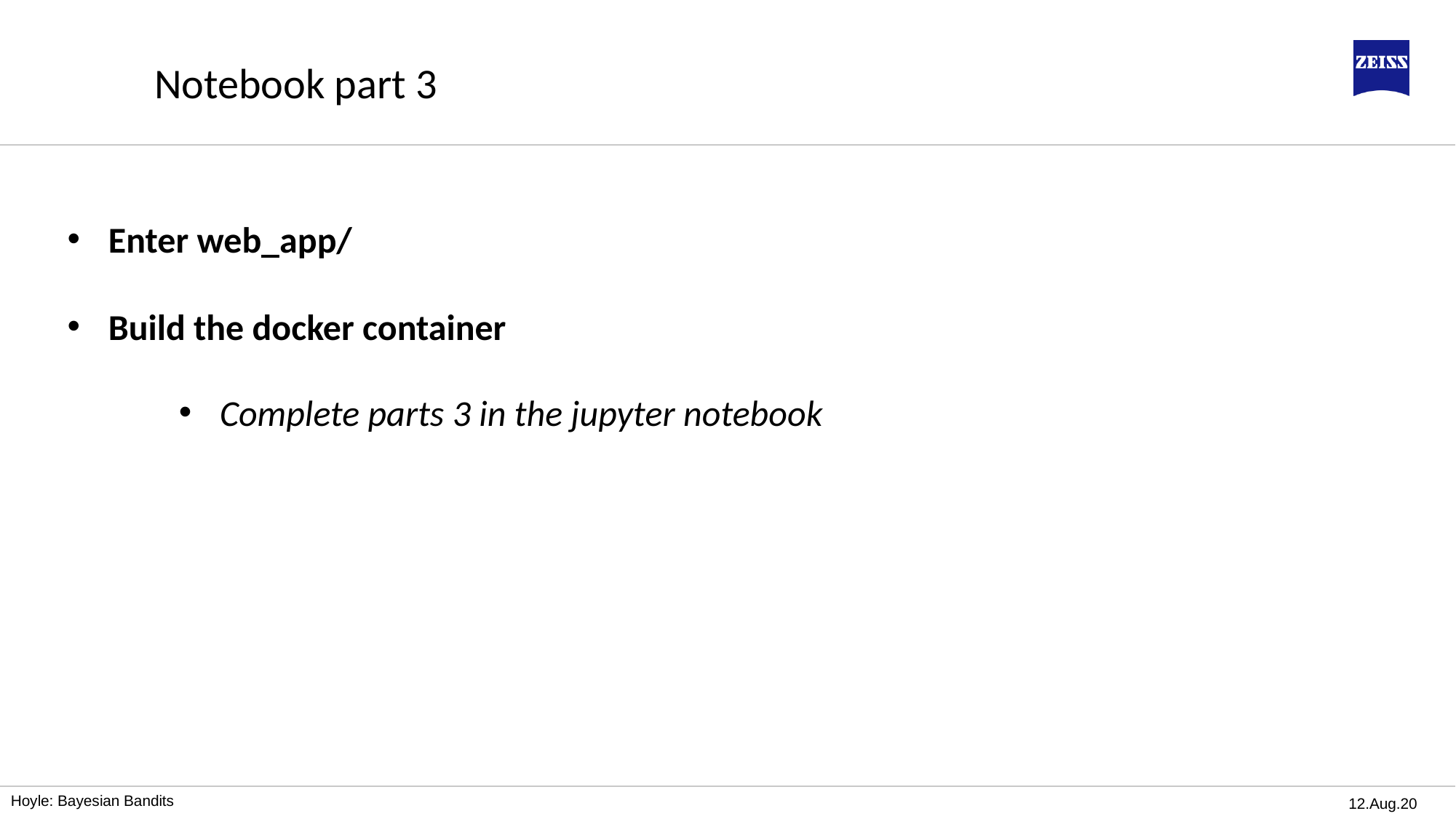

Notebook part 3
Enter web_app/

Build the docker container
Complete parts 3 in the jupyter notebook
Hoyle: Bayesian Bandits
12.Aug.20